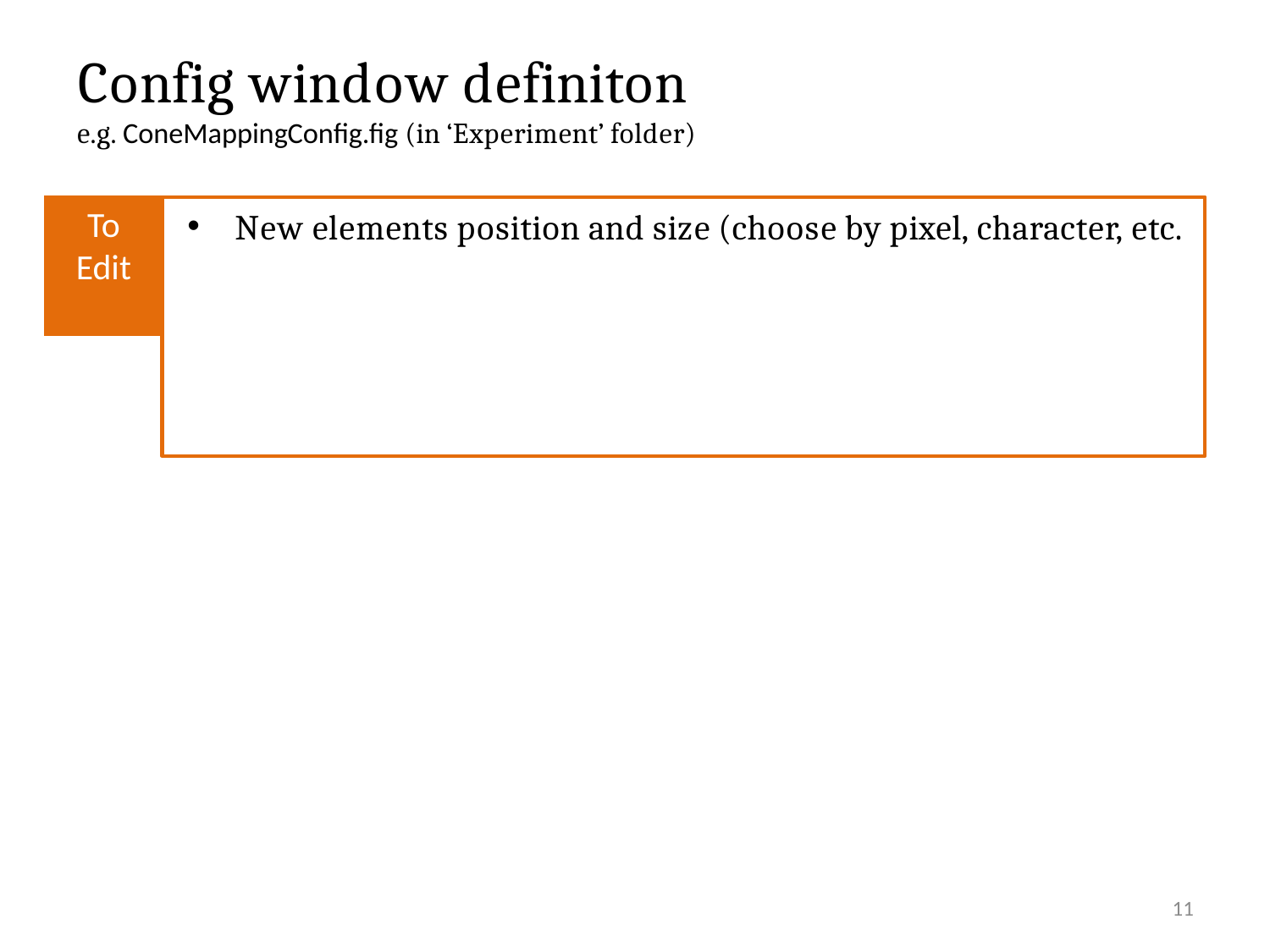

# Config window definiton e.g. ConeMappingConfig.fig (in ‘Experiment’ folder)
To
Edit

New elements position and size (choose by pixel, character, etc.
11